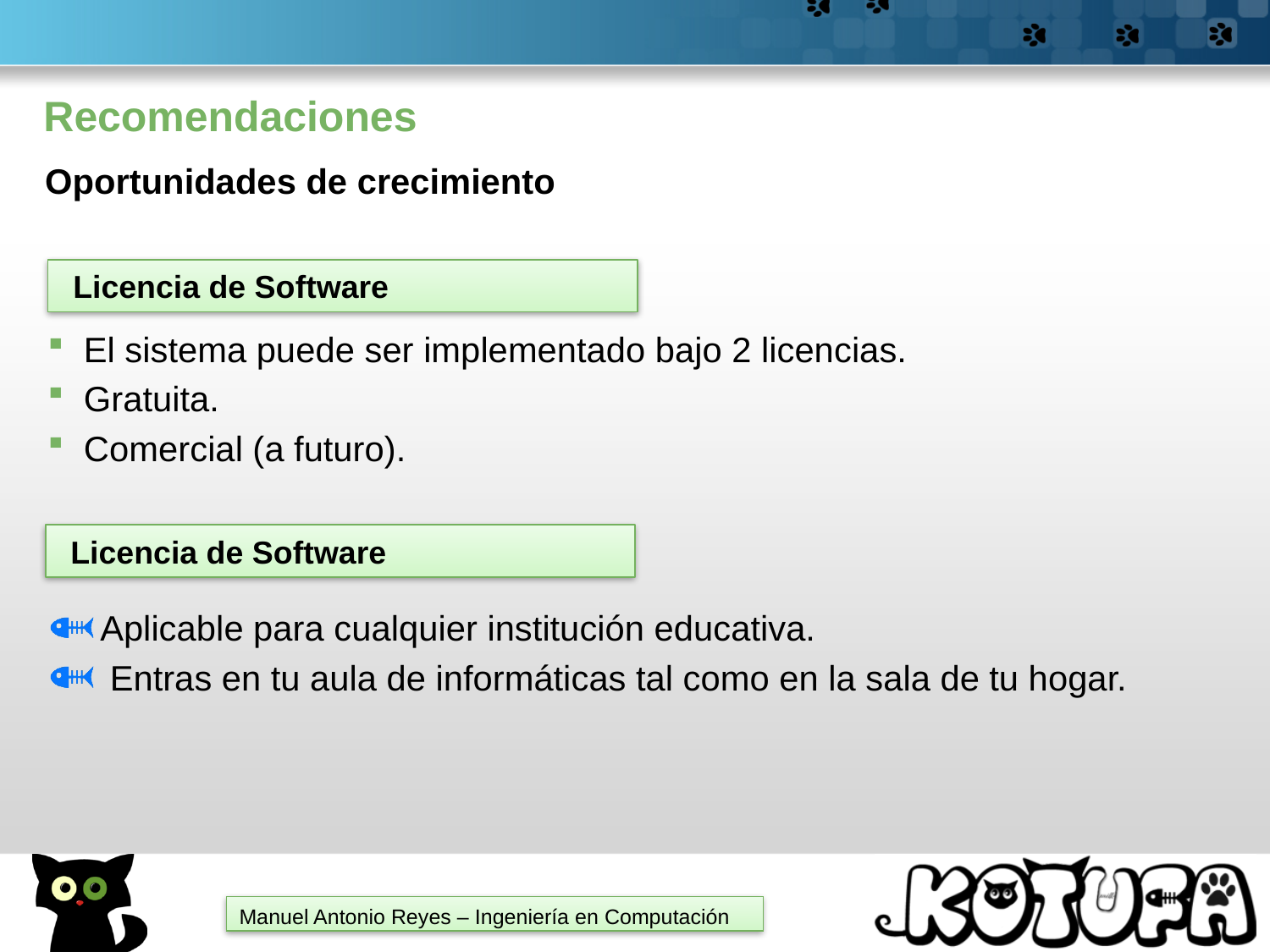

# Recomendaciones
Oportunidades de crecimiento
Licencia de Software
 El sistema puede ser implementado bajo 2 licencias.
 Gratuita.
 Comercial (a futuro).
Licencia de Software
Aplicable para cualquier institución educativa.
 Entras en tu aula de informáticas tal como en la sala de tu hogar.
Manuel Antonio Reyes – Ingeniería en Computación